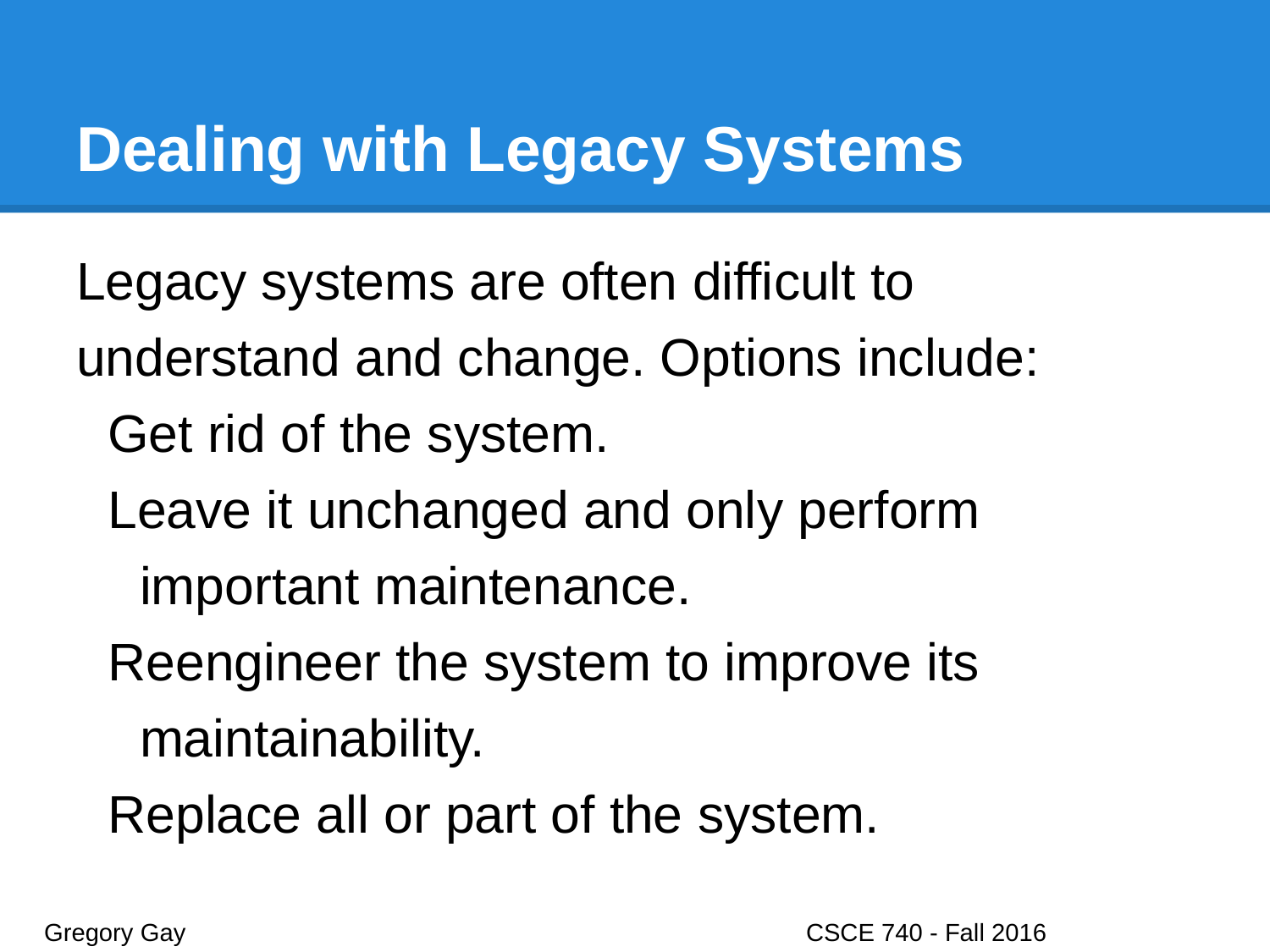

# Dealing with Legacy Systems
Legacy systems are often difficult to understand and change. Options include:
Get rid of the system.
Leave it unchanged and only perform important maintenance.
Reengineer the system to improve its maintainability.
Replace all or part of the system.
Gregory Gay					CSCE 740 - Fall 2016								32